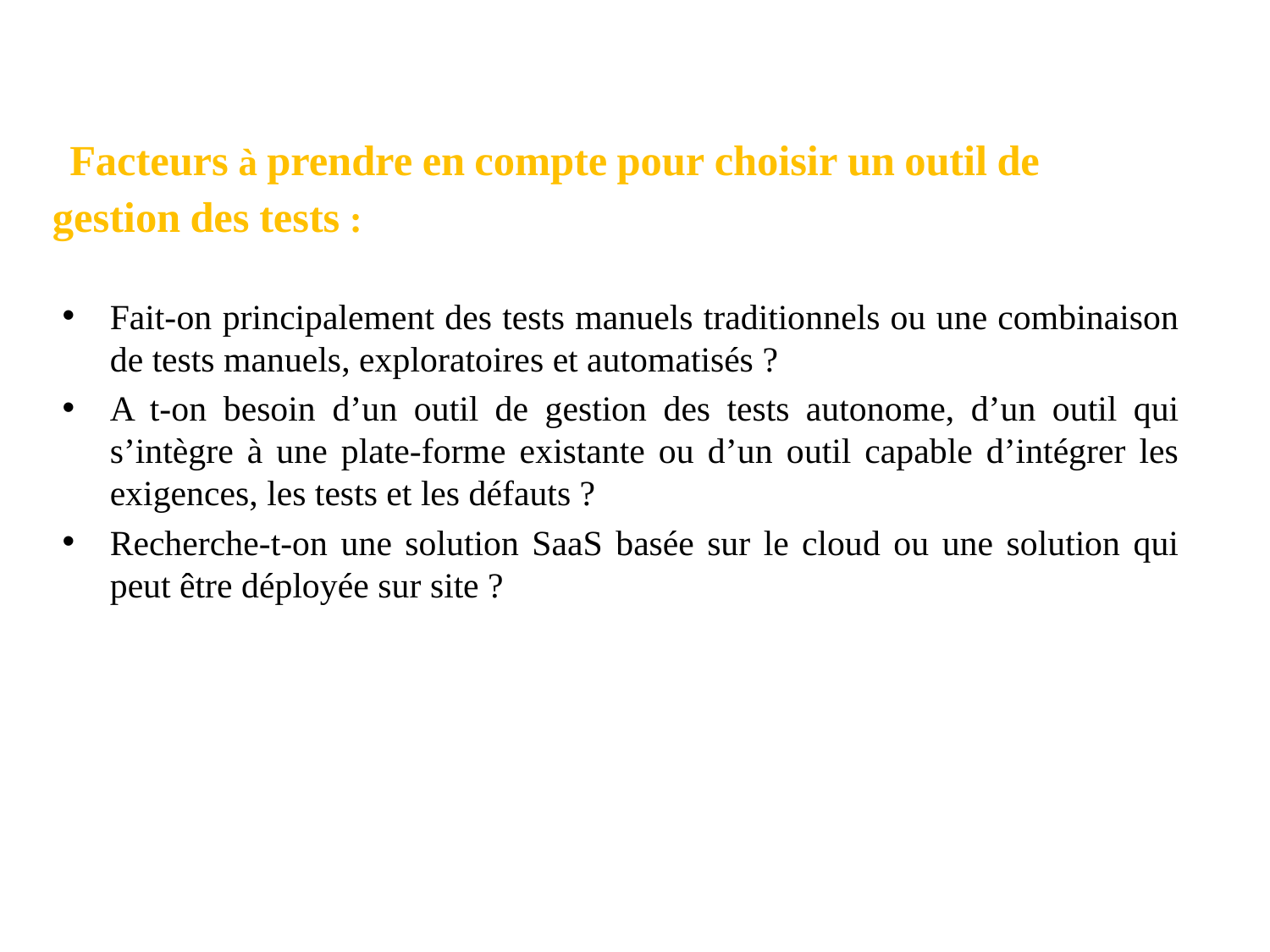

# Facteurs à prendre en compte pour choisir un outil de gestion des tests :
Fait-on principalement des tests manuels traditionnels ou une combinaison de tests manuels, exploratoires et automatisés ?
A t-on besoin d’un outil de gestion des tests autonome, d’un outil qui s’intègre à une plate-forme existante ou d’un outil capable d’intégrer les exigences, les tests et les défauts ?
Recherche-t-on une solution SaaS basée sur le cloud ou une solution qui peut être déployée sur site ?